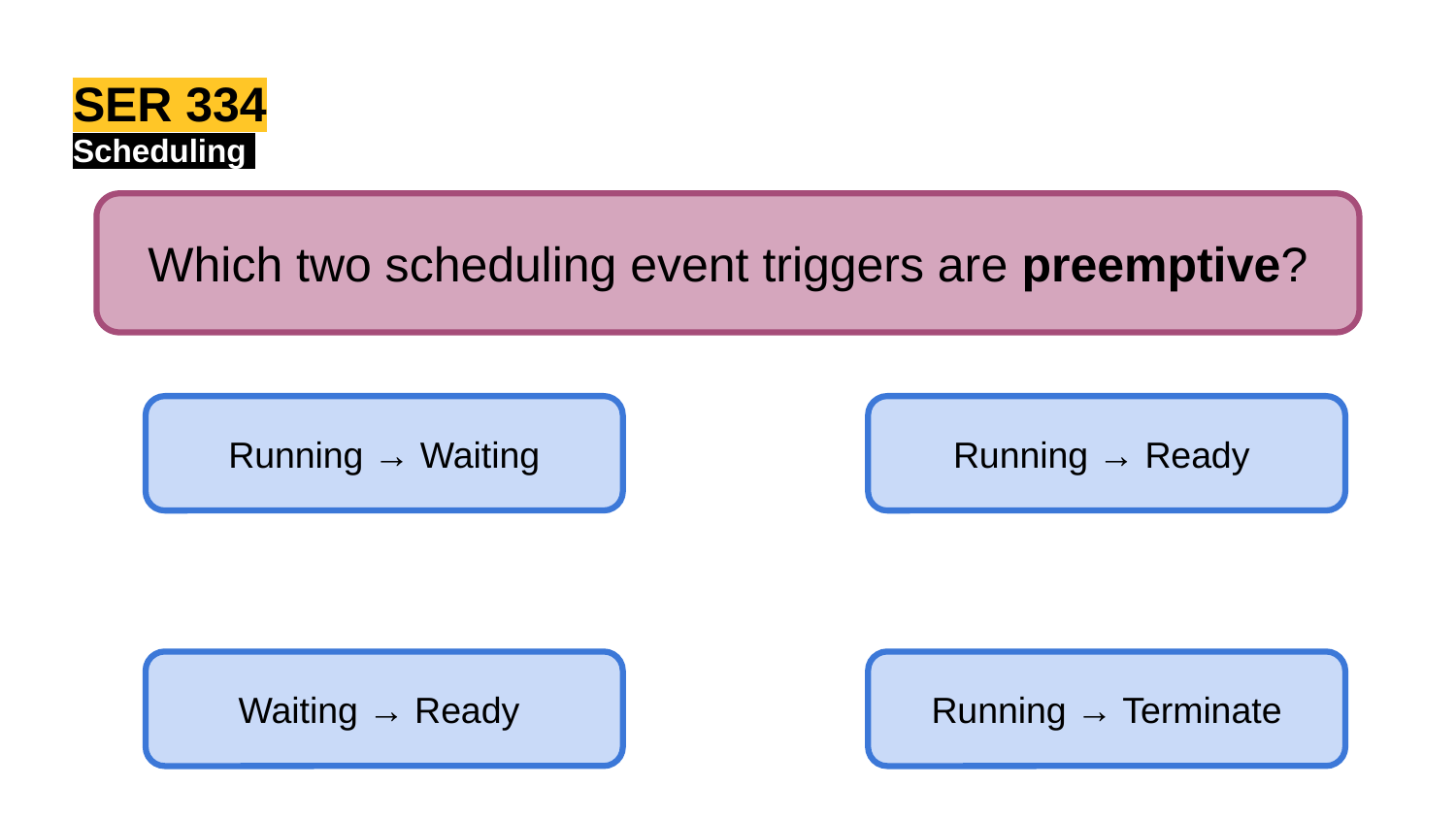

SER 334
Scheduling
Which two scheduling event triggers are preemptive?
Running → Waiting
Running → Ready
Waiting → Ready
Running → Terminate